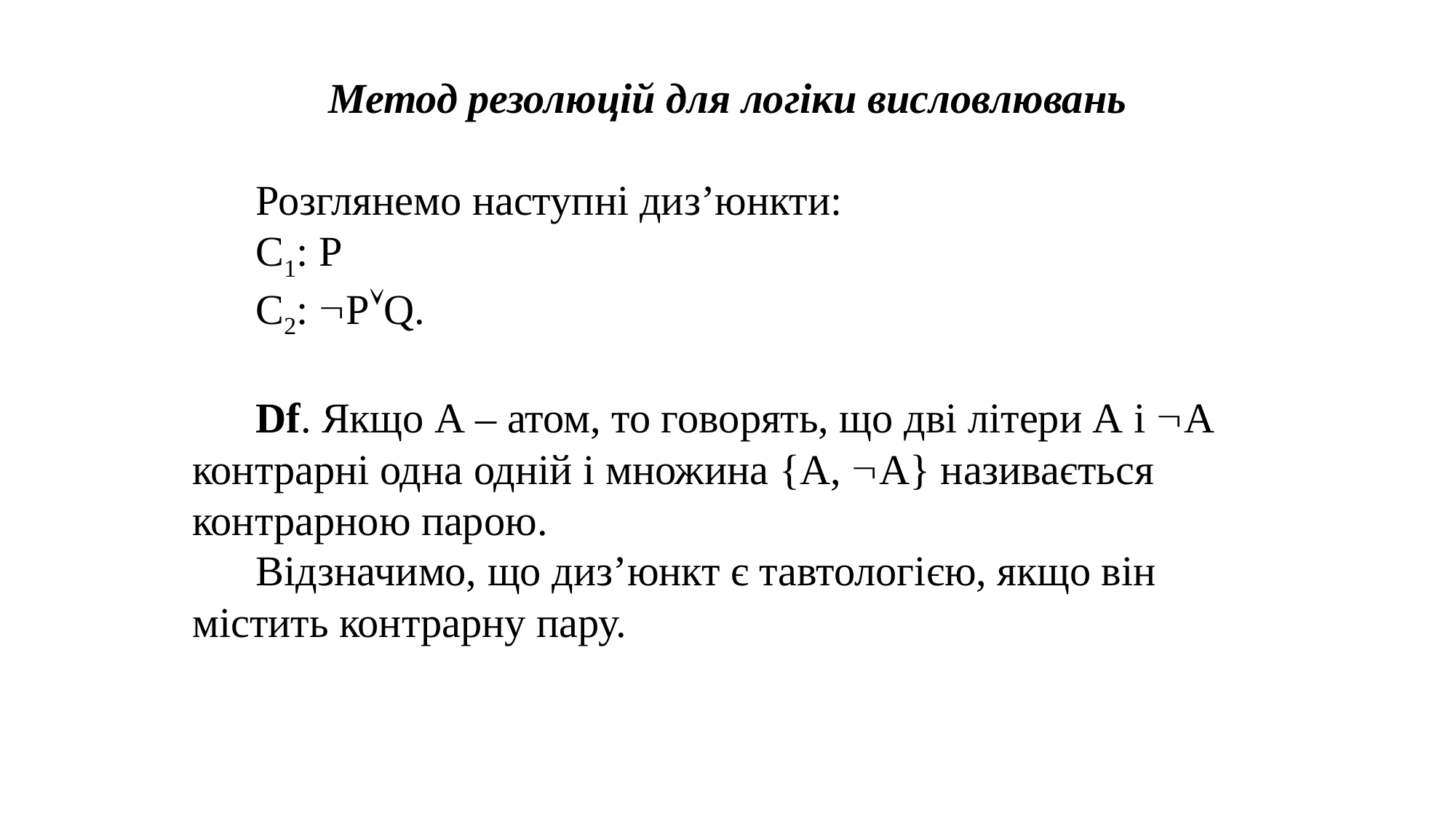

Метод резолюцій для логіки висловлювань

      Розглянемо наступні диз’юнкти:
      С1: P
      C2: ¬P∨Q.

      Df. Якщо А – атом, то говорять, що дві літери А і ¬А контрарні одна одній і множина {A, ¬A} називається контрарною парою.
      Відзначимо, що диз’юнкт є тавтологією, якщо він містить контрарну пару.